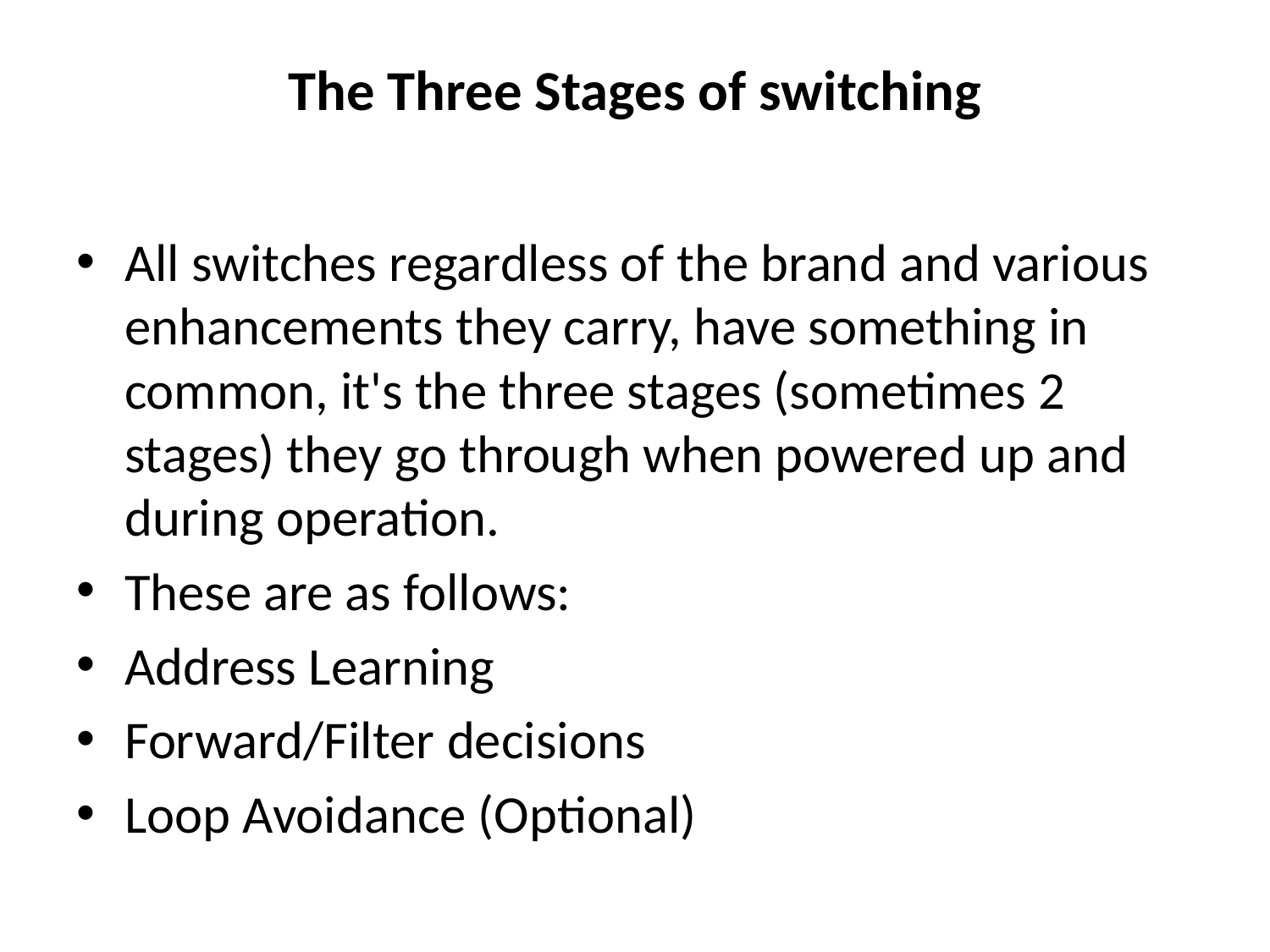

# The Three Stages of switching
All switches regardless of the brand and various enhancements they carry, have something in common, it's the three stages (sometimes 2 stages) they go through when powered up and during operation.
These are as follows:
Address Learning
Forward/Filter decisions
Loop Avoidance (Optional)